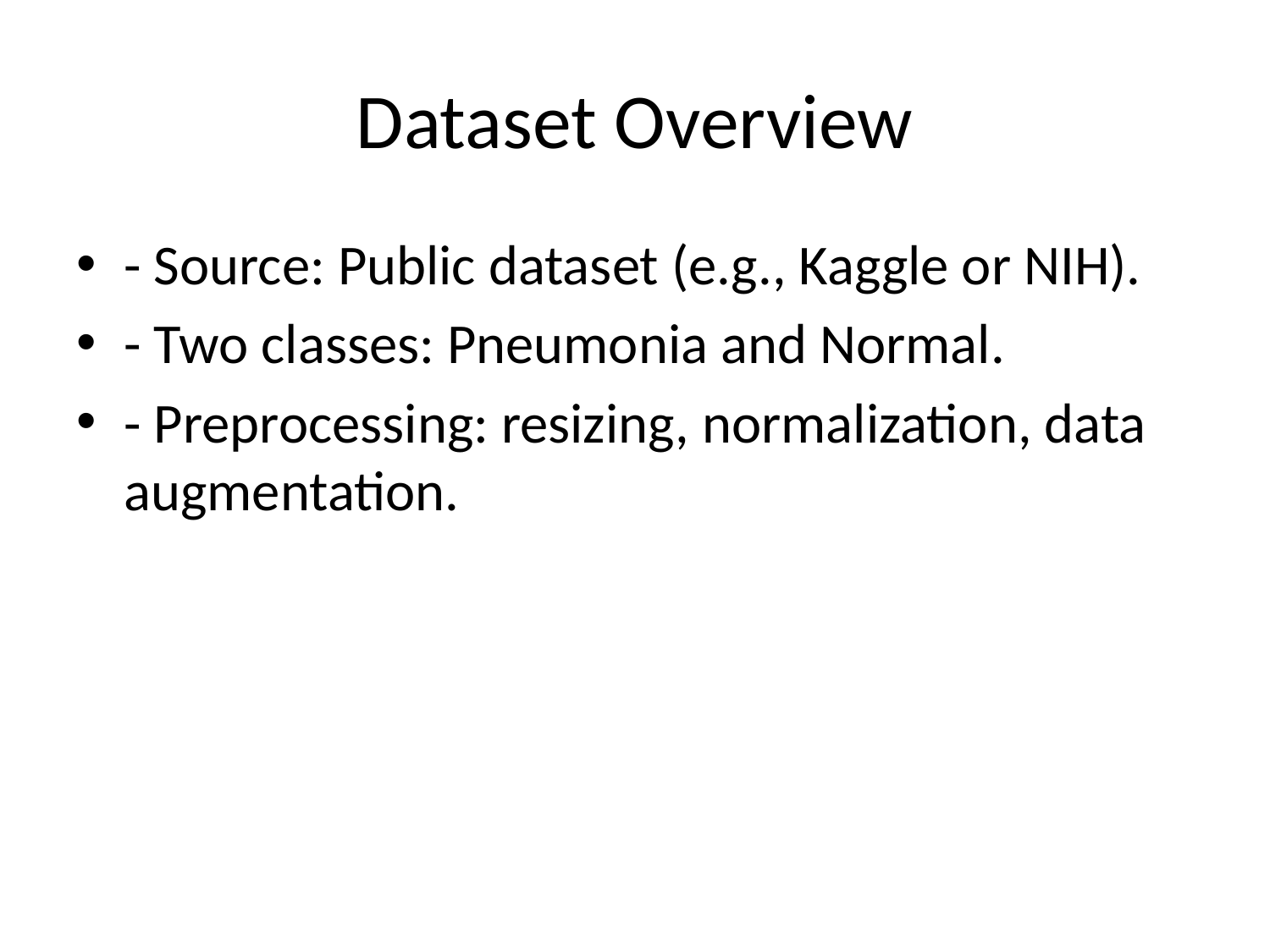

# Dataset Overview
- Source: Public dataset (e.g., Kaggle or NIH).
- Two classes: Pneumonia and Normal.
- Preprocessing: resizing, normalization, data augmentation.